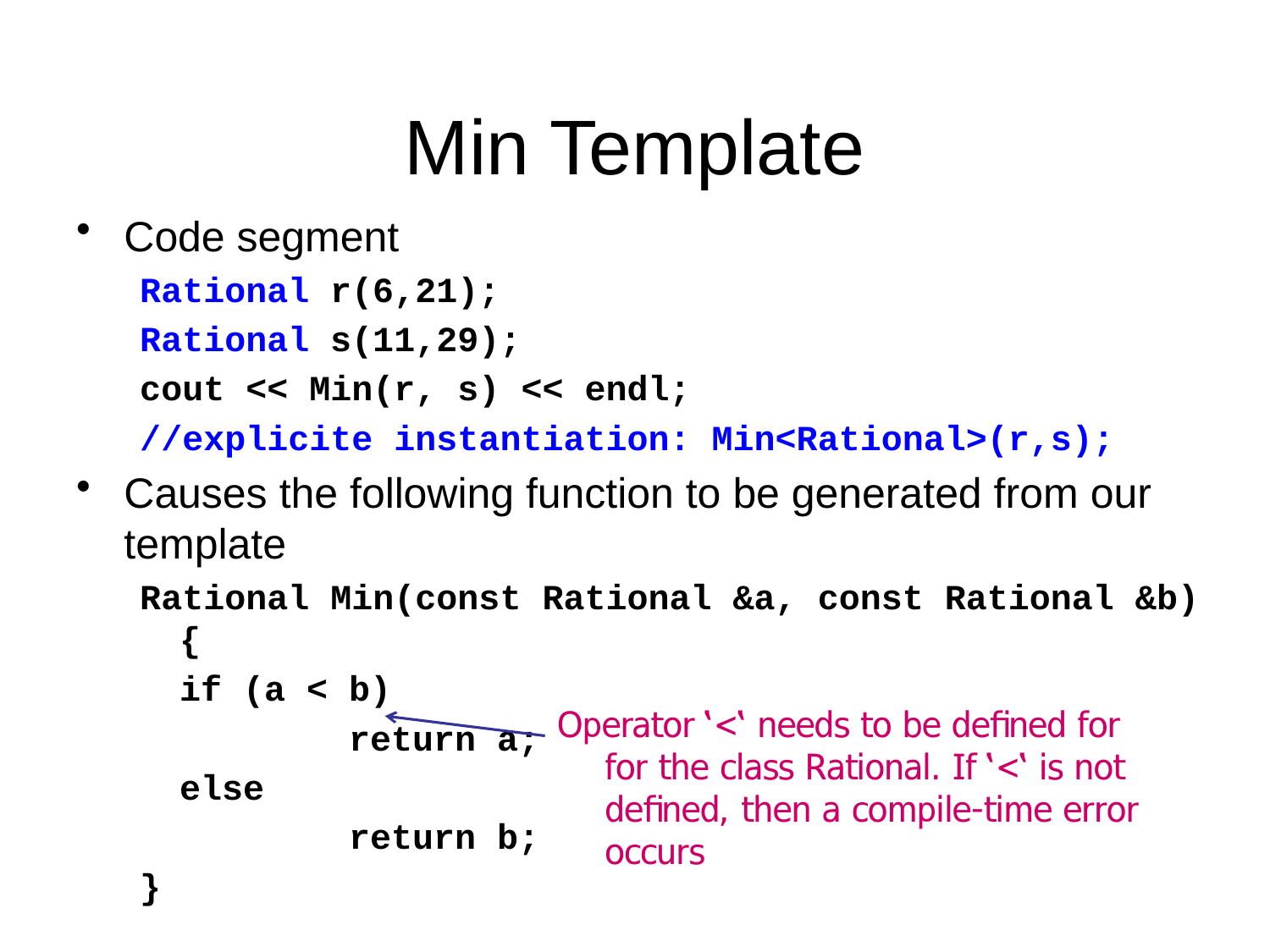

# Min Template
Code segment
Rational r(6,21);
Rational s(11,29);
cout << Min(r, s) << endl;
//explicite instantiation: Min<Rational>(r,s);
Causes the following function to be generated from our template
Rational Min(const Rational &a, const Rational &b) {
	if (a < b)
		  return a;
	else
		  return b;
}
Operator ‘<‘ needs to be defined for  for the class Rational. If ‘<‘ is not defined, then a compile-time error occurs